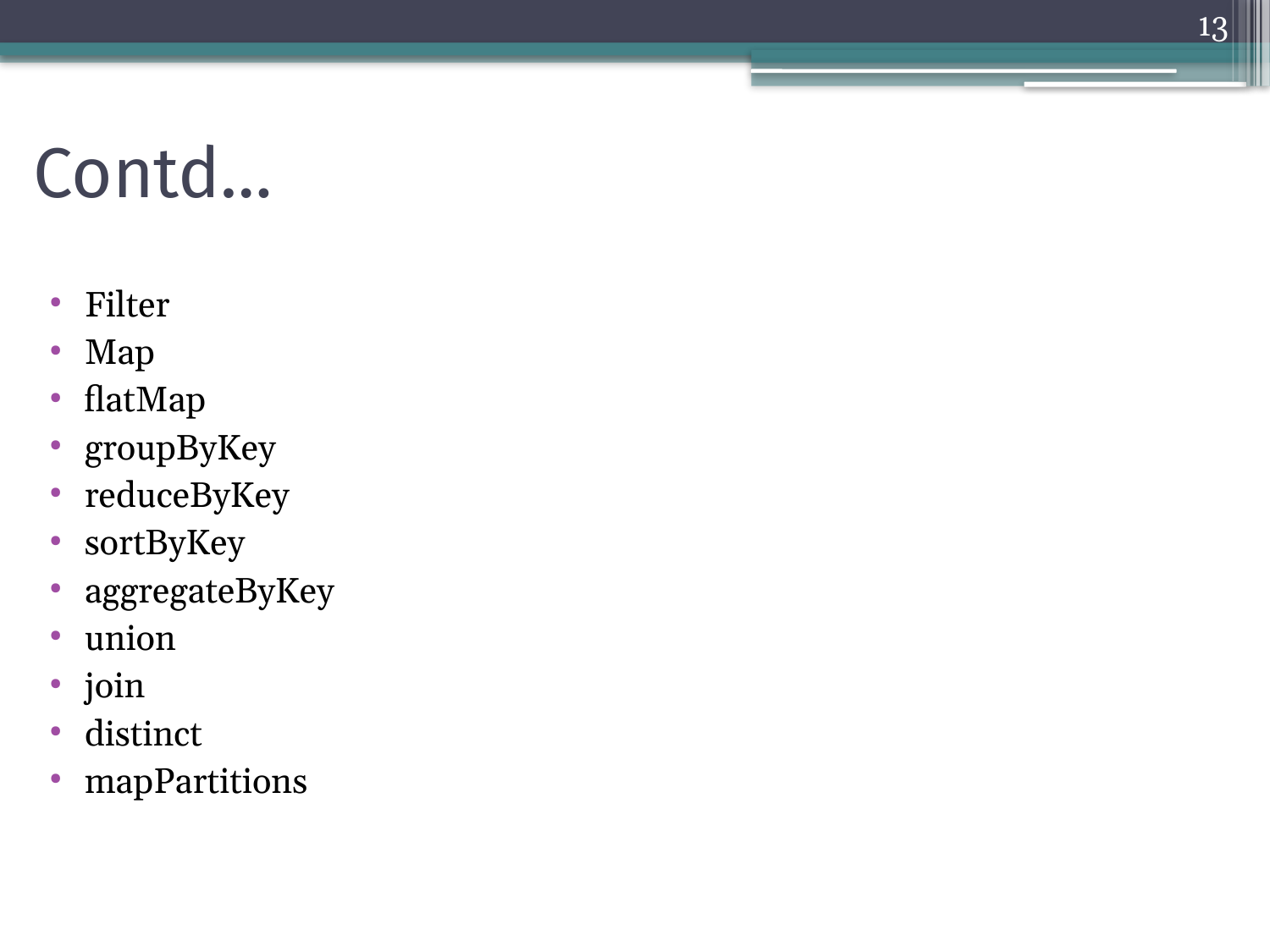

13
# Contd…
Filter
Map
flatMap
groupByKey
reduceByKey
sortByKey
aggregateByKey
union
join
distinct
mapPartitions